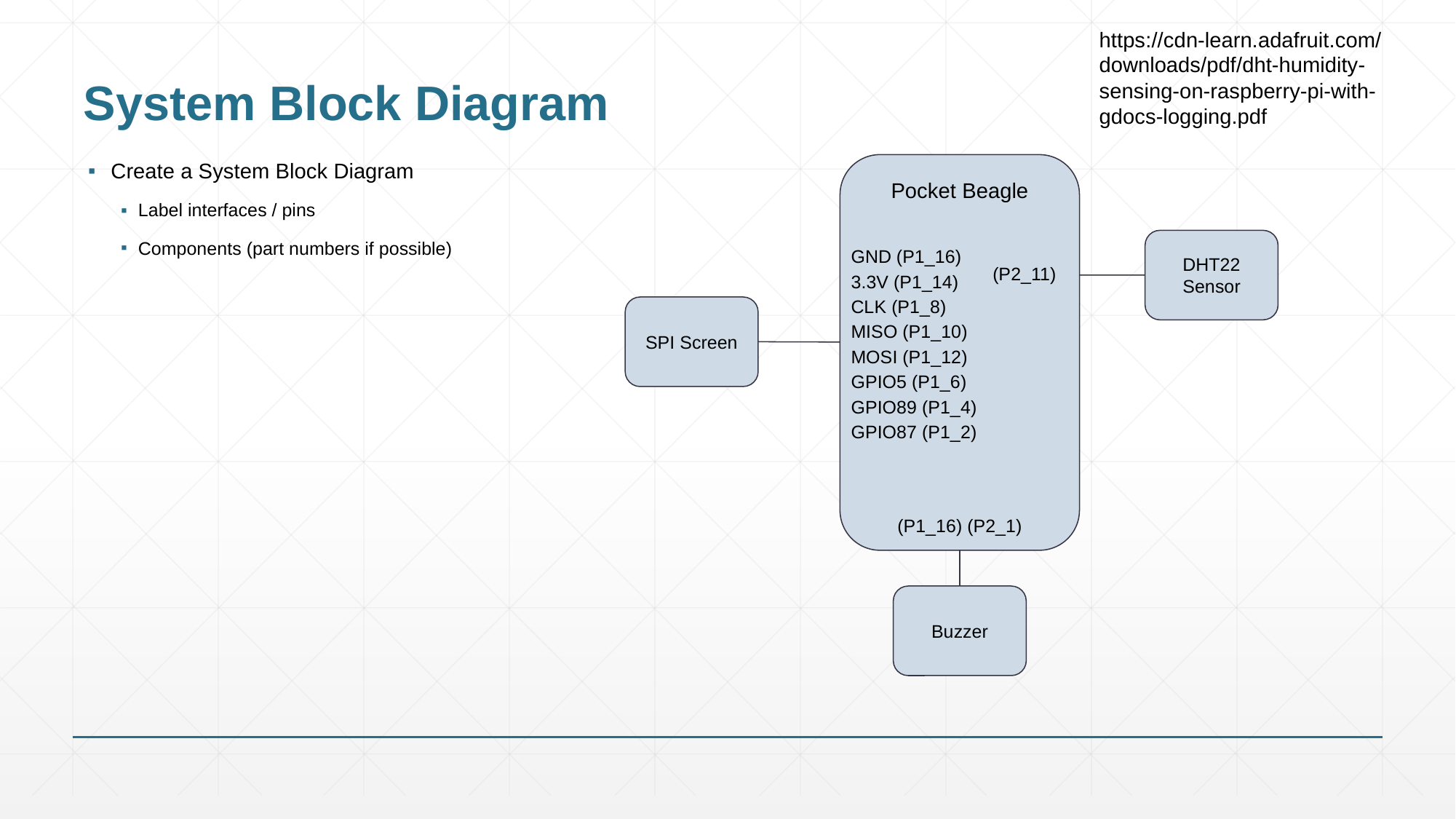

https://cdn-learn.adafruit.com/downloads/pdf/dht-humidity-sensing-on-raspberry-pi-with-gdocs-logging.pdf
# System Block Diagram
Create a System Block Diagram
Label interfaces / pins
Components (part numbers if possible)
Pocket Beagle
DHT22 Sensor
GND (P1_16)
3.3V (P1_14)
CLK (P1_8)
MISO (P1_10)
MOSI (P1_12)
GPIO5 (P1_6)
GPIO89 (P1_4)
GPIO87 (P1_2)
(P2_11)
SPI Screen
(P1_16) (P2_1)
Buzzer